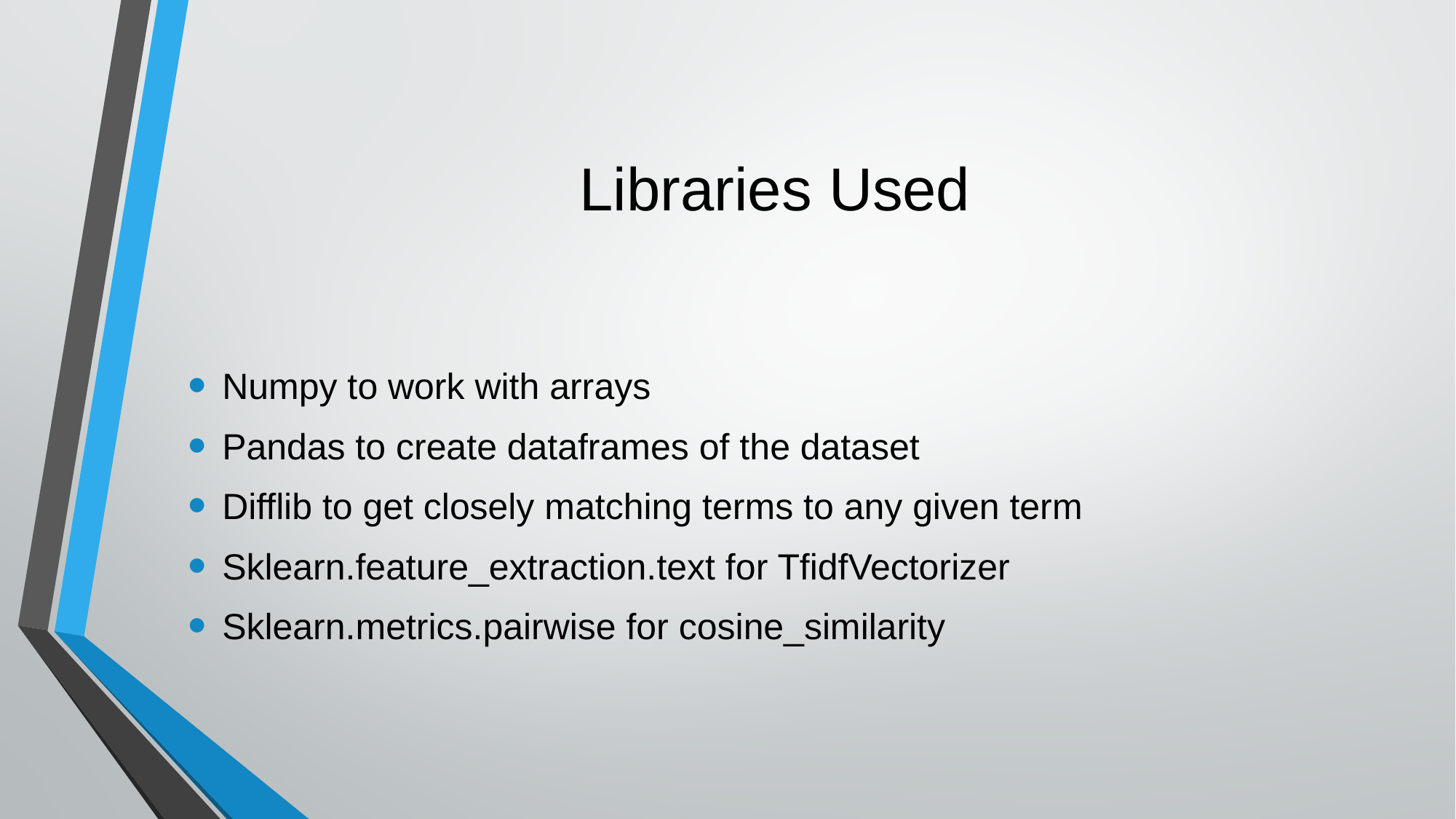

# Libraries Used
Numpy to work with arrays
Pandas to create dataframes of the dataset
Difflib to get closely matching terms to any given term
Sklearn.feature_extraction.text for TfidfVectorizer
Sklearn.metrics.pairwise for cosine_similarity